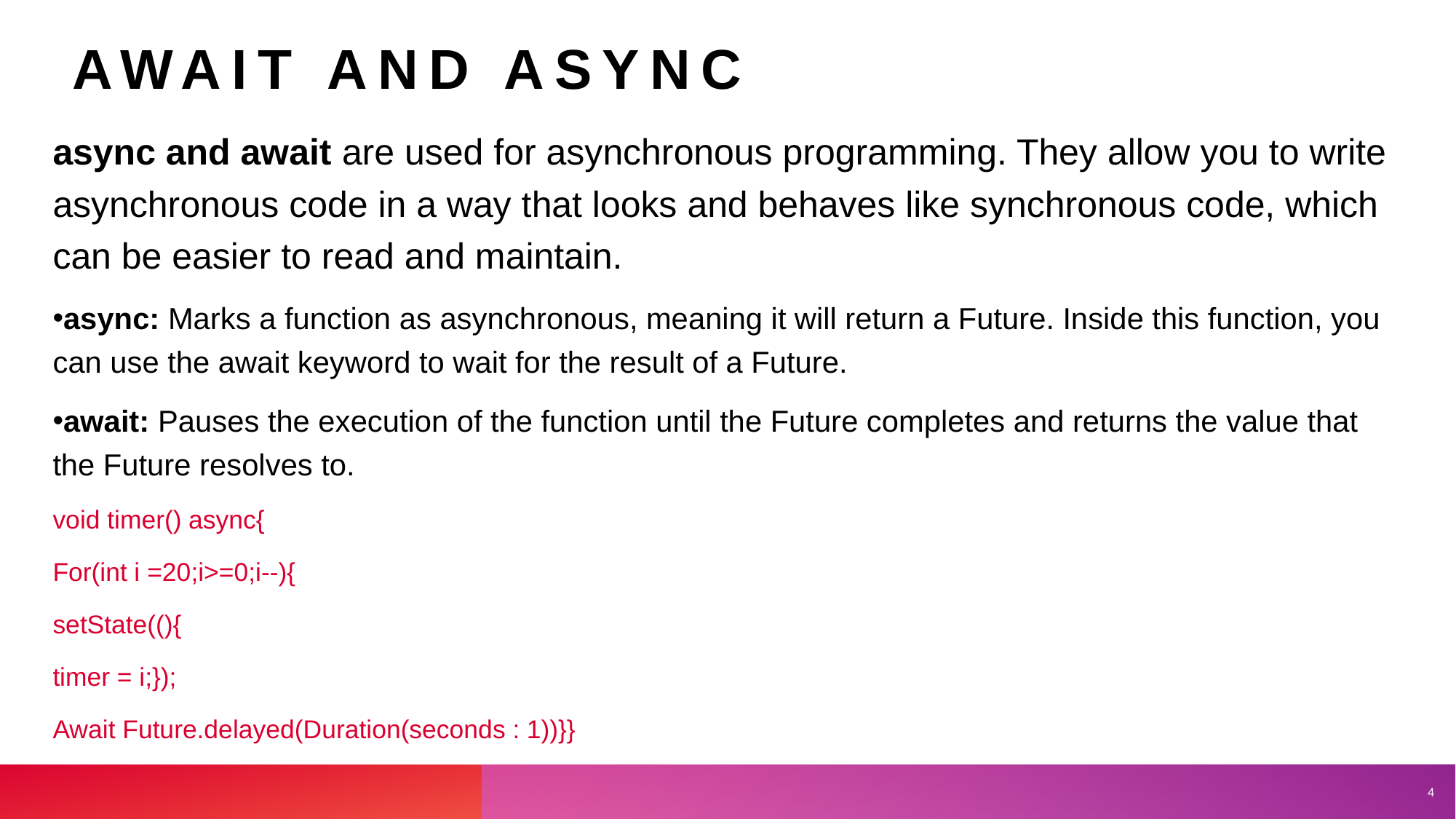

# Await and async
async and await are used for asynchronous programming. They allow you to write asynchronous code in a way that looks and behaves like synchronous code, which can be easier to read and maintain.
async: Marks a function as asynchronous, meaning it will return a Future. Inside this function, you can use the await keyword to wait for the result of a Future.
await: Pauses the execution of the function until the Future completes and returns the value that the Future resolves to.
void timer() async{
For(int i =20;i>=0;i--){
setState((){
timer = i;});
Await Future.delayed(Duration(seconds : 1))}}
4